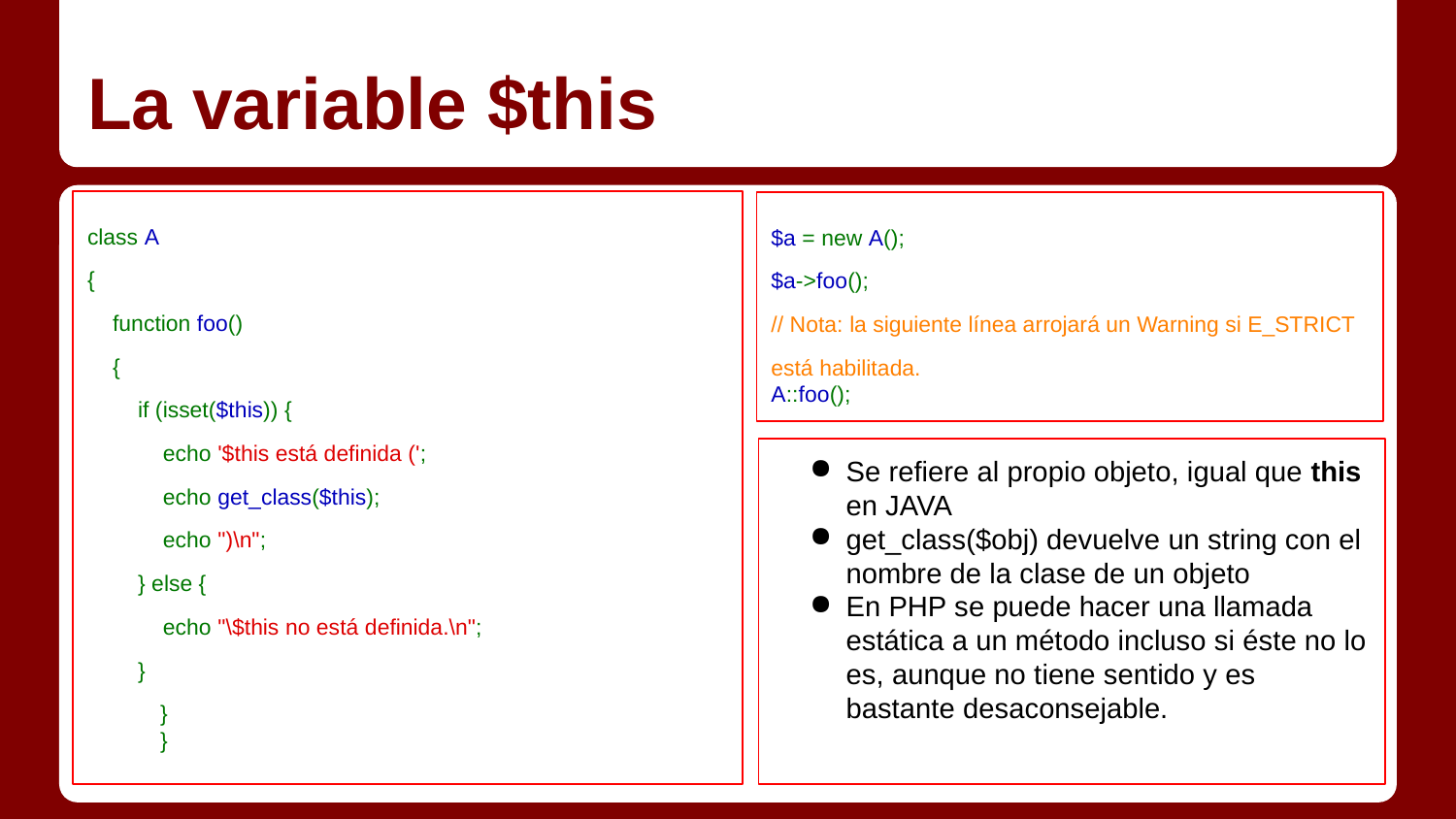

# La variable $this
class A
{
    function foo()
    {
        if (isset($this)) {
            echo '$this está definida (';
            echo get_class($this);
            echo ")\n";
        } else {
            echo "\$this no está definida.\n";
        }
}
}
$a = new A();
$a->foo();
// Nota: la siguiente línea arrojará un Warning si E_STRICT está habilitada.
A::foo();
Se refiere al propio objeto, igual que this en JAVA
get_class($obj) devuelve un string con el nombre de la clase de un objeto
En PHP se puede hacer una llamada estática a un método incluso si éste no lo es, aunque no tiene sentido y es bastante desaconsejable.